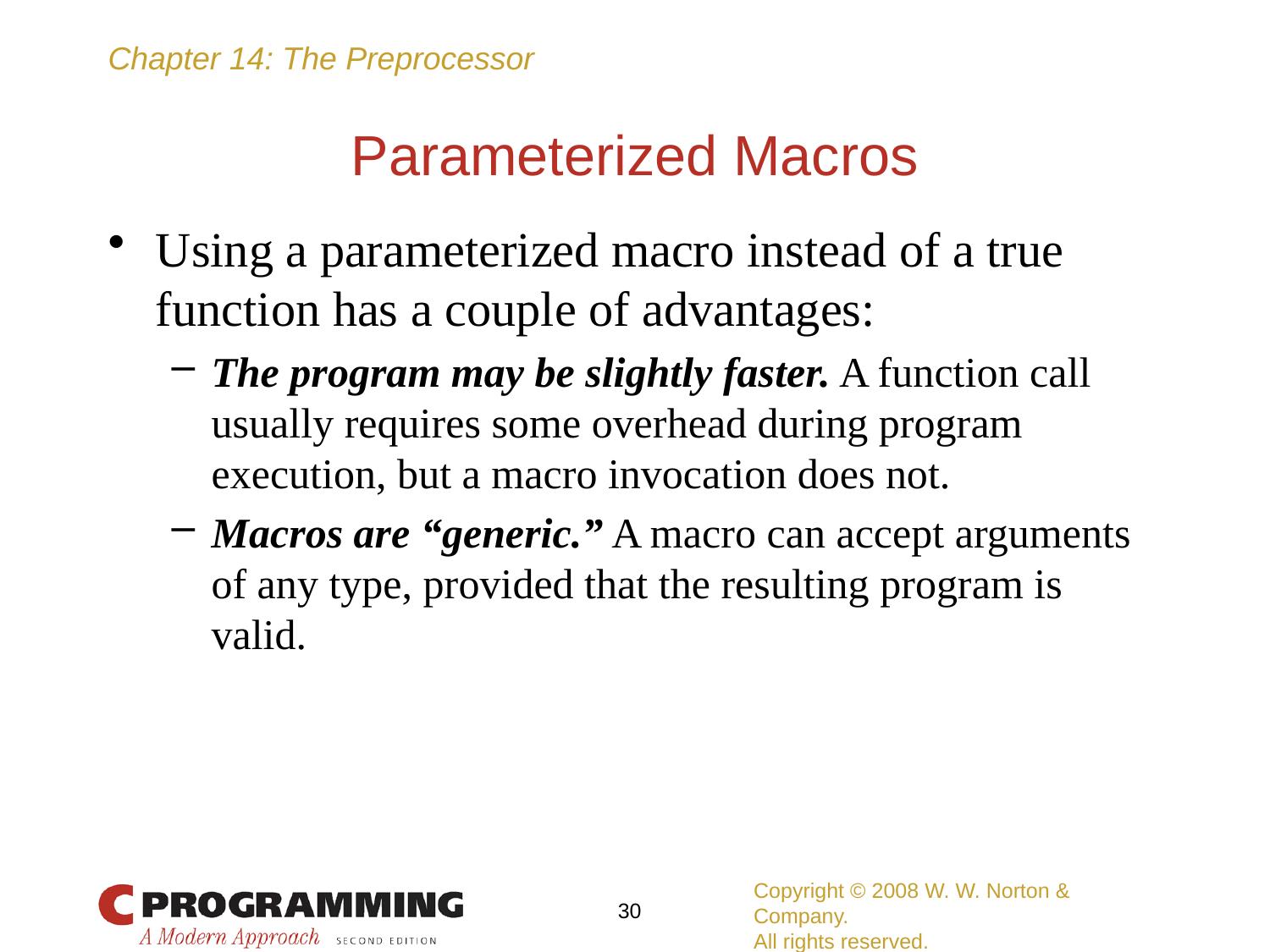

# Parameterized Macros
Using a parameterized macro instead of a true function has a couple of advantages:
The program may be slightly faster. A function call usually requires some overhead during program execution, but a macro invocation does not.
Macros are “generic.” A macro can accept arguments of any type, provided that the resulting program is valid.
Copyright © 2008 W. W. Norton & Company.
All rights reserved.
30